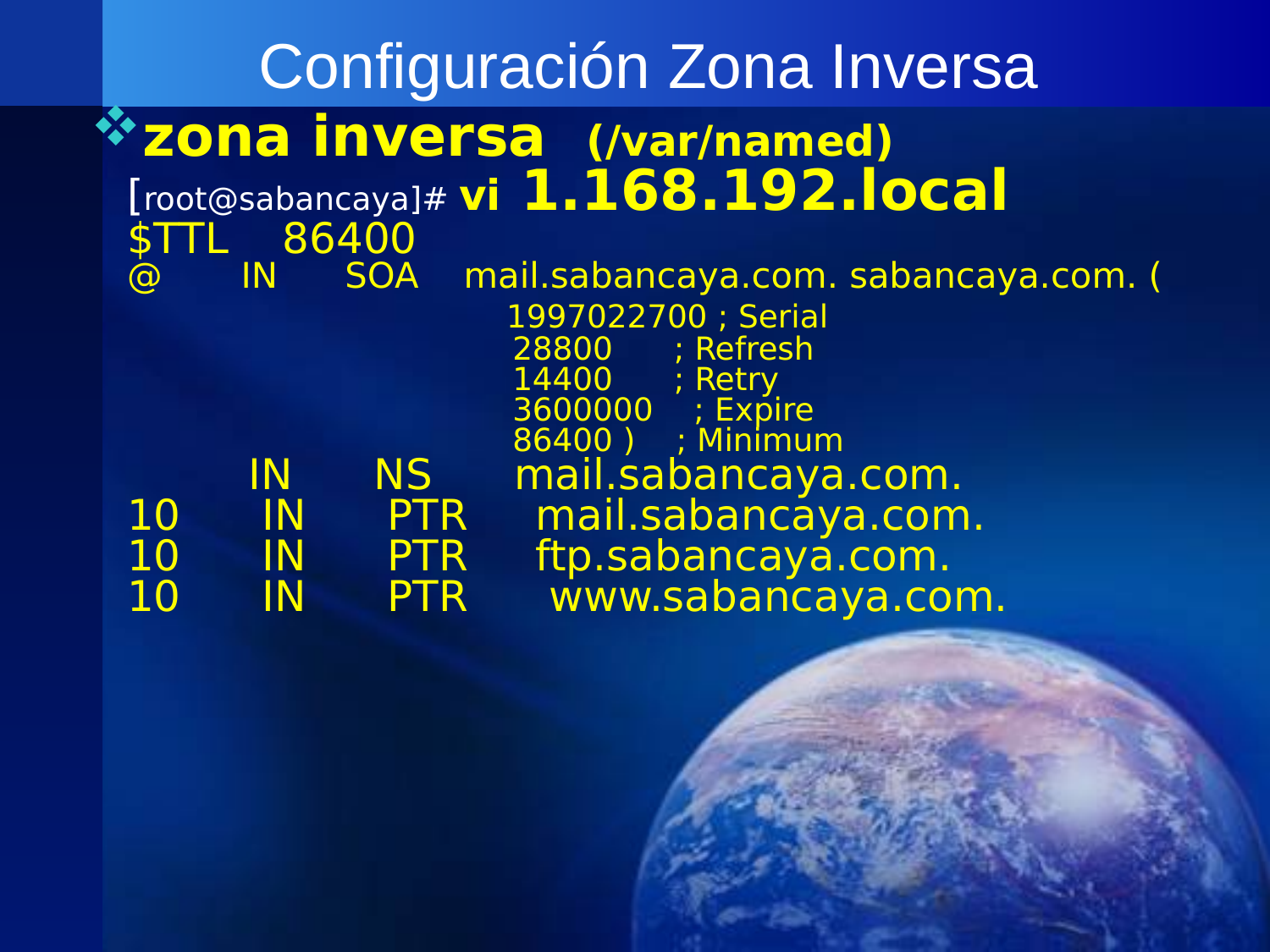

# Configuración Zona Inversa
zona inversa  (/var/named)
[root@sabancaya]# vi 1.168.192.local
$TTL    86400
@       IN      SOA    mail.sabancaya.com. sabancaya.com. (
                            1997022700 ; Serial
                                      28800      ; Refresh
                                      14400      ; Retry
                                      3600000    ; Expire
                                      86400 )    ; Minimum
         IN      NS      mail.sabancaya.com.
10      IN      PTR     mail.sabancaya.com.
10      IN      PTR     ftp.sabancaya.com.
10      IN      PTR      www.sabancaya.com.